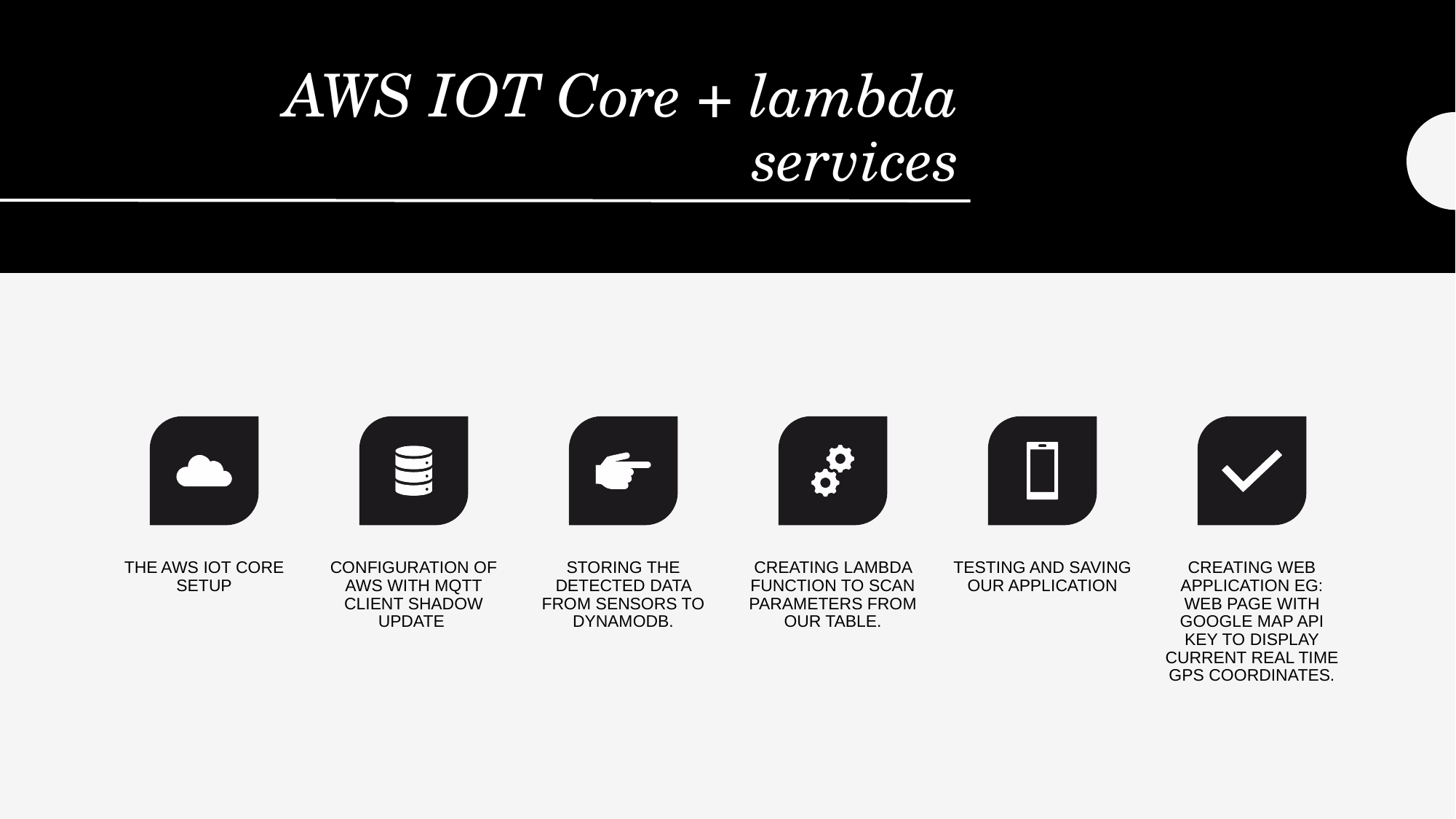

# AWS IOT Core + lambda services

The AWS IOT CORE setup
Configuration of AWS with MQTT client shadow update
Storing the detected data from sensors to DynamoDb.
Creating Lambda Function to scan parameters from our table.
Testing and saving our application
Creating Web Application eg: Web Page with Google map api key to display current real time GPS coordinates.